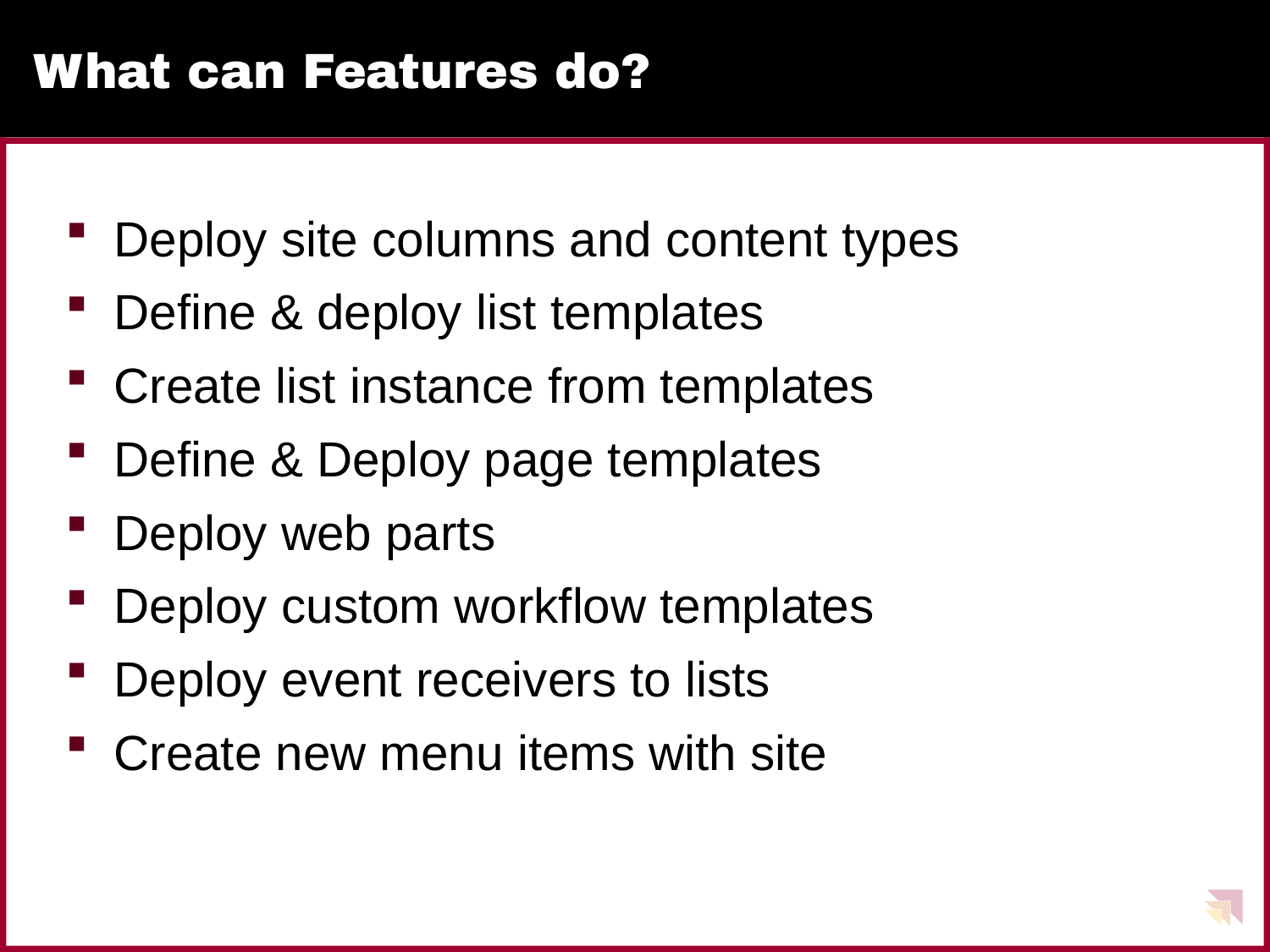

# What can Features do?
Deploy site columns and content types
Define & deploy list templates
Create list instance from templates
Define & Deploy page templates
Deploy web parts
Deploy custom workflow templates
Deploy event receivers to lists
Create new menu items with site